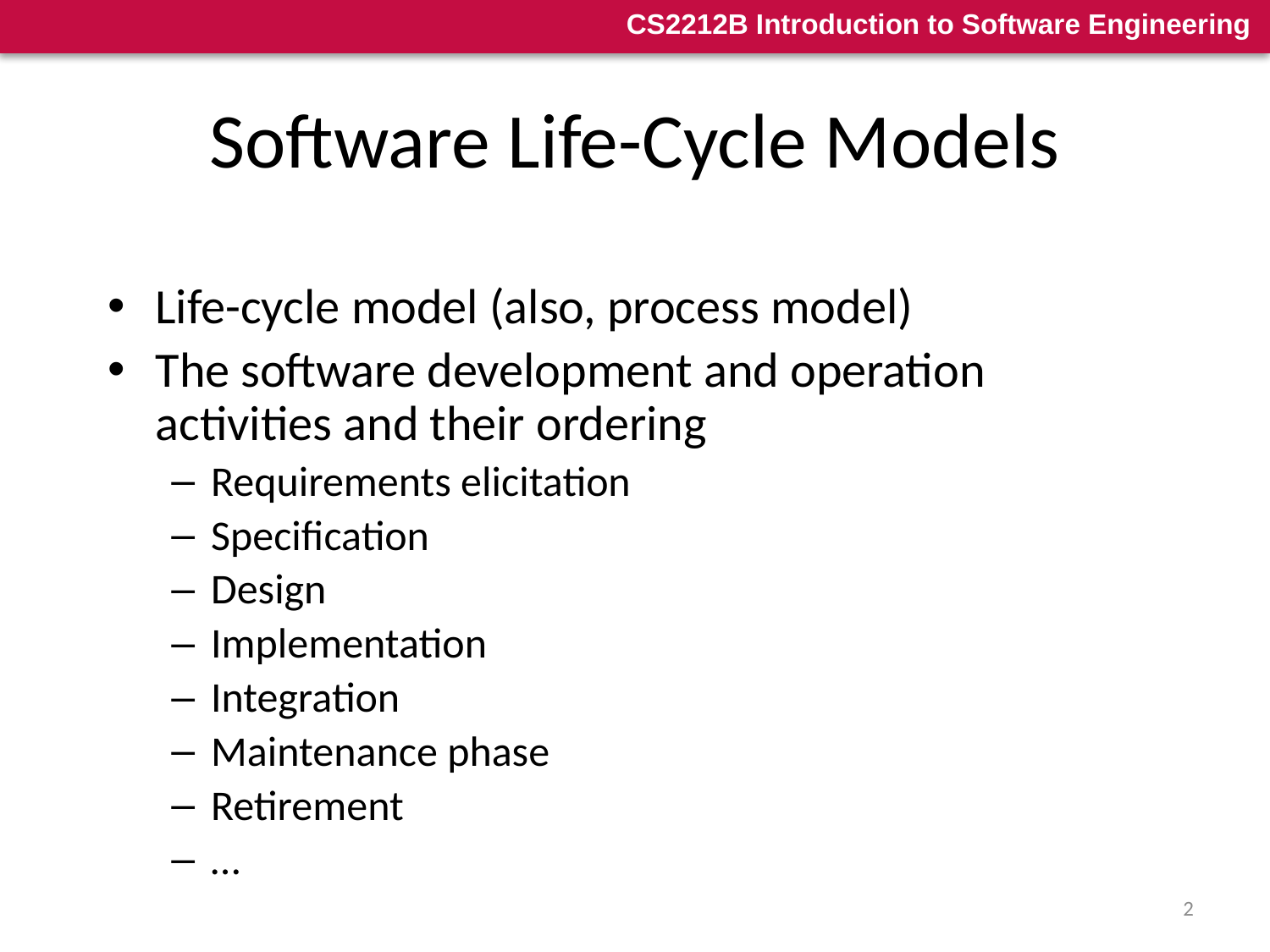

# Software Life-Cycle Models
Life-cycle model (also, process model)
The software development and operation activities and their ordering
Requirements elicitation
Specification
Design
Implementation
Integration
Maintenance phase
Retirement
…
2